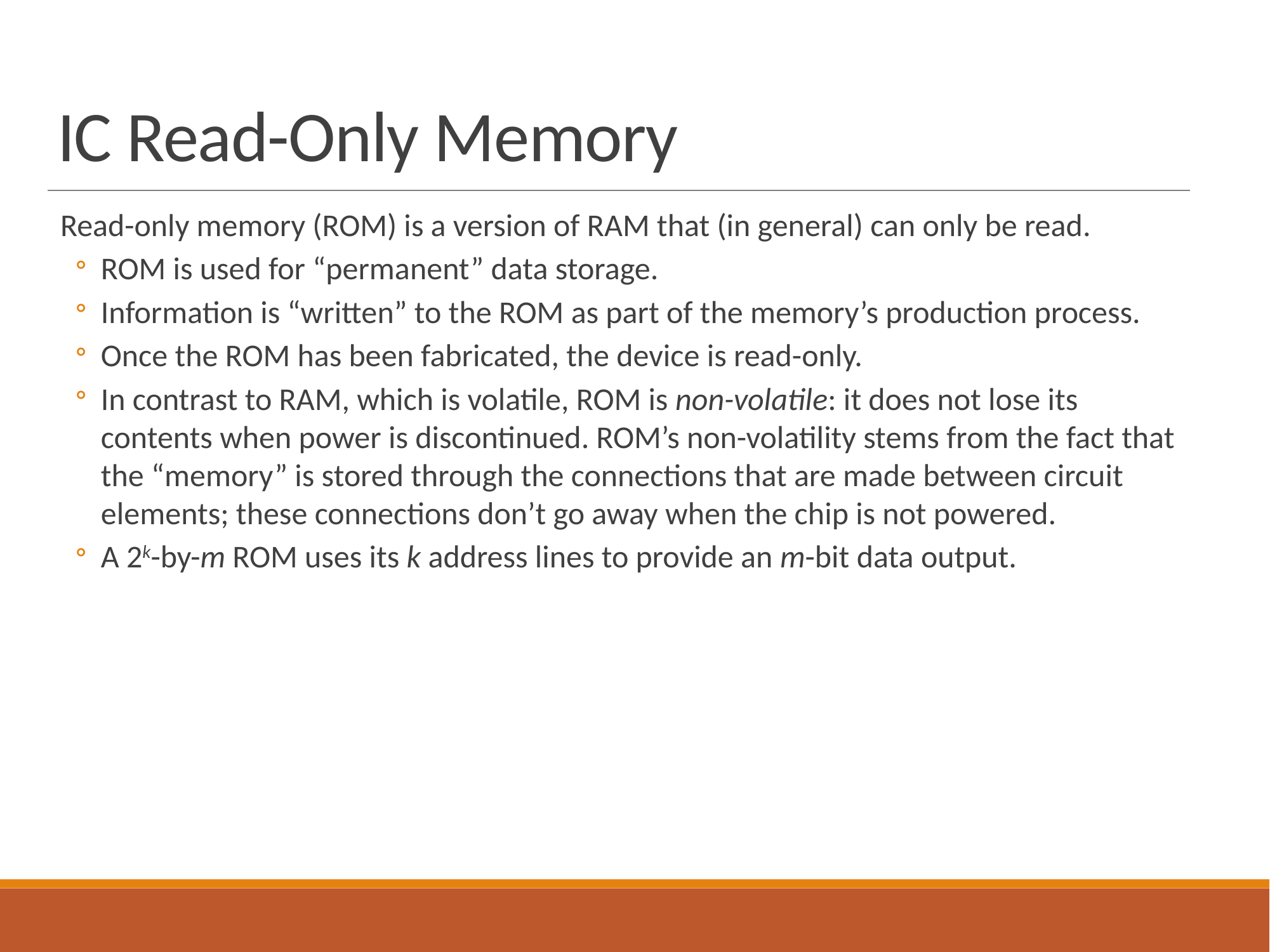

# IC Read-Only Memory
Read-only memory (ROM) is a version of RAM that (in general) can only be read.
ROM is used for “permanent” data storage.
Information is “written” to the ROM as part of the memory’s production process.
Once the ROM has been fabricated, the device is read-only.
In contrast to RAM, which is volatile, ROM is non-volatile: it does not lose its contents when power is discontinued. ROM’s non-volatility stems from the fact that the “memory” is stored through the connections that are made between circuit elements; these connections don’t go away when the chip is not powered.
A 2k-by-m ROM uses its k address lines to provide an m-bit data output.